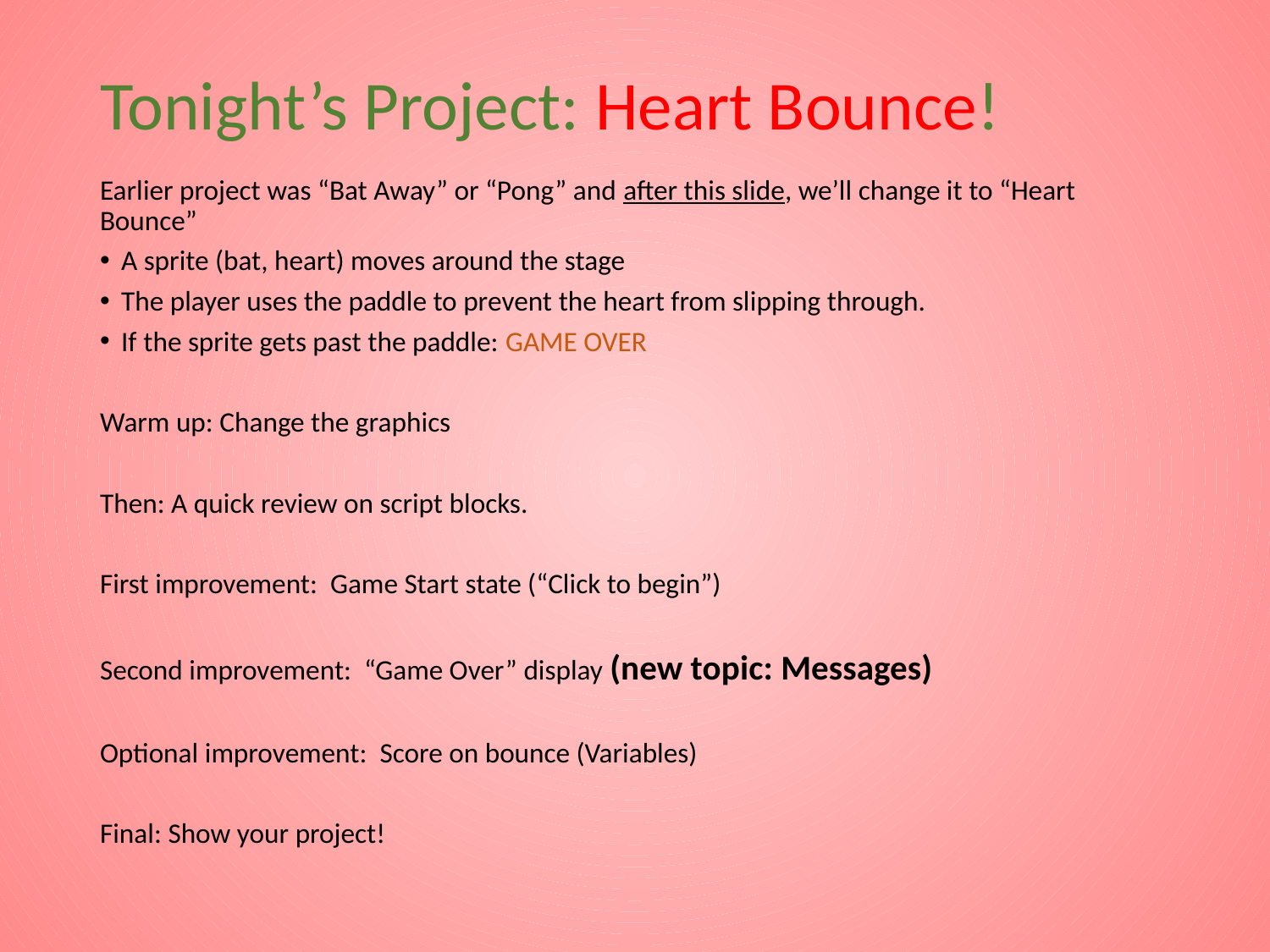

# Tonight’s Project: Heart Bounce!
Earlier project was “Bat Away” or “Pong” and after this slide, we’ll change it to “Heart Bounce”
A sprite (bat, heart) moves around the stage
The player uses the paddle to prevent the heart from slipping through.
If the sprite gets past the paddle: GAME OVER

Warm up: Change the graphics

Then: A quick review on script blocks.

First improvement:  Game Start state (“Click to begin”)

Second improvement:  “Game Over” display (new topic: Messages)

Optional improvement:  Score on bounce (Variables)

Final: Show your project!